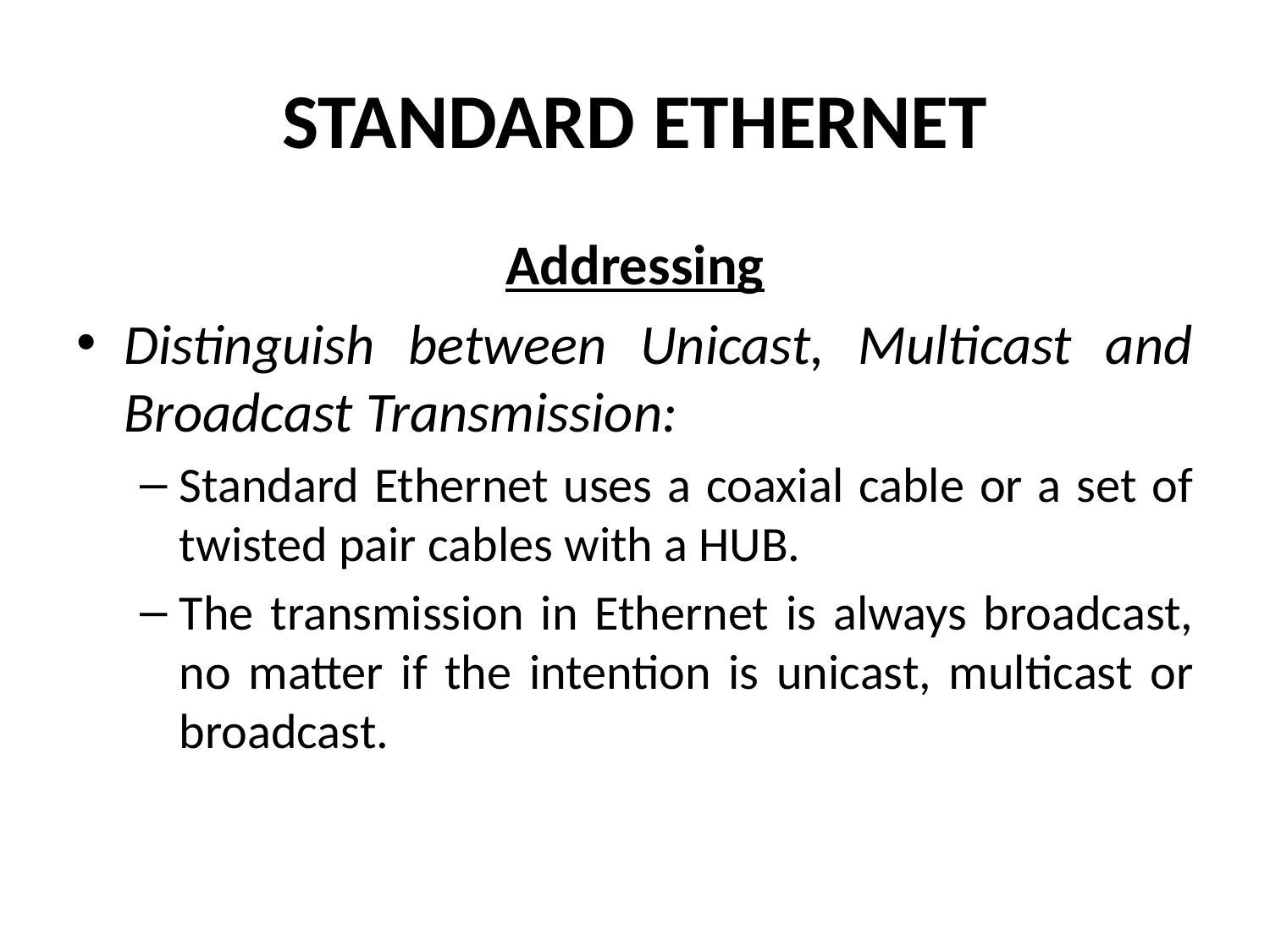

# STANDARD ETHERNET
Addressing
Distinguish between Unicast, Multicast and Broadcast Transmission:
Standard Ethernet uses a coaxial cable or a set of twisted pair cables with a HUB.
The transmission in Ethernet is always broadcast, no matter if the intention is unicast, multicast or broadcast.